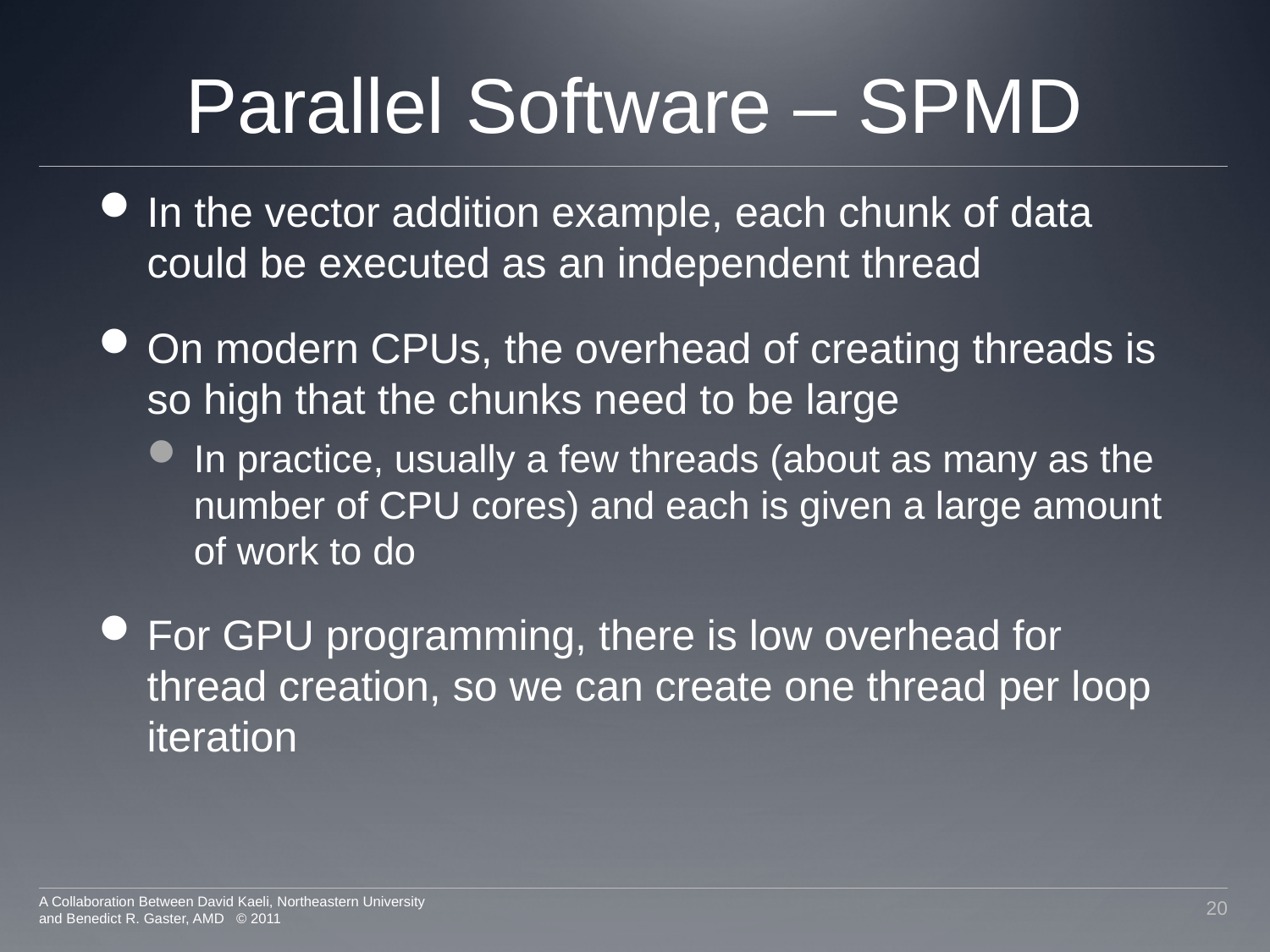

# Parallel Software – SPMD
In the vector addition example, each chunk of data could be executed as an independent thread
On modern CPUs, the overhead of creating threads is so high that the chunks need to be large
In practice, usually a few threads (about as many as the number of CPU cores) and each is given a large amount of work to do
For GPU programming, there is low overhead for thread creation, so we can create one thread per loop iteration
A Collaboration Between David Kaeli, Northeastern University
and Benedict R. Gaster, AMD   © 2011
20